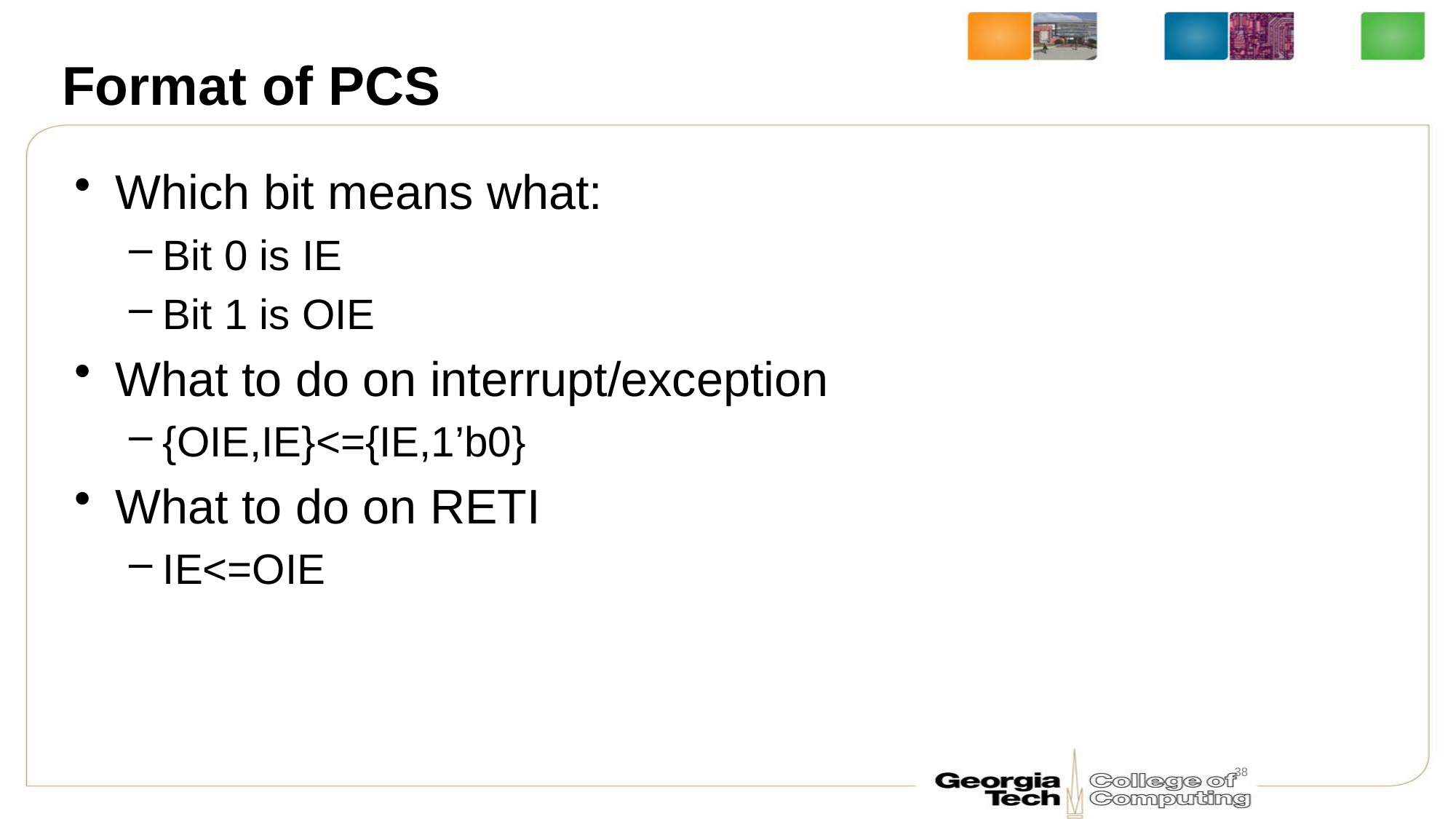

# Format of PCS
Which bit means what:
Bit 0 is IE
Bit 1 is OIE
What to do on interrupt/exception
{OIE,IE}<={IE,1’b0}
What to do on RETI
IE<=OIE
38